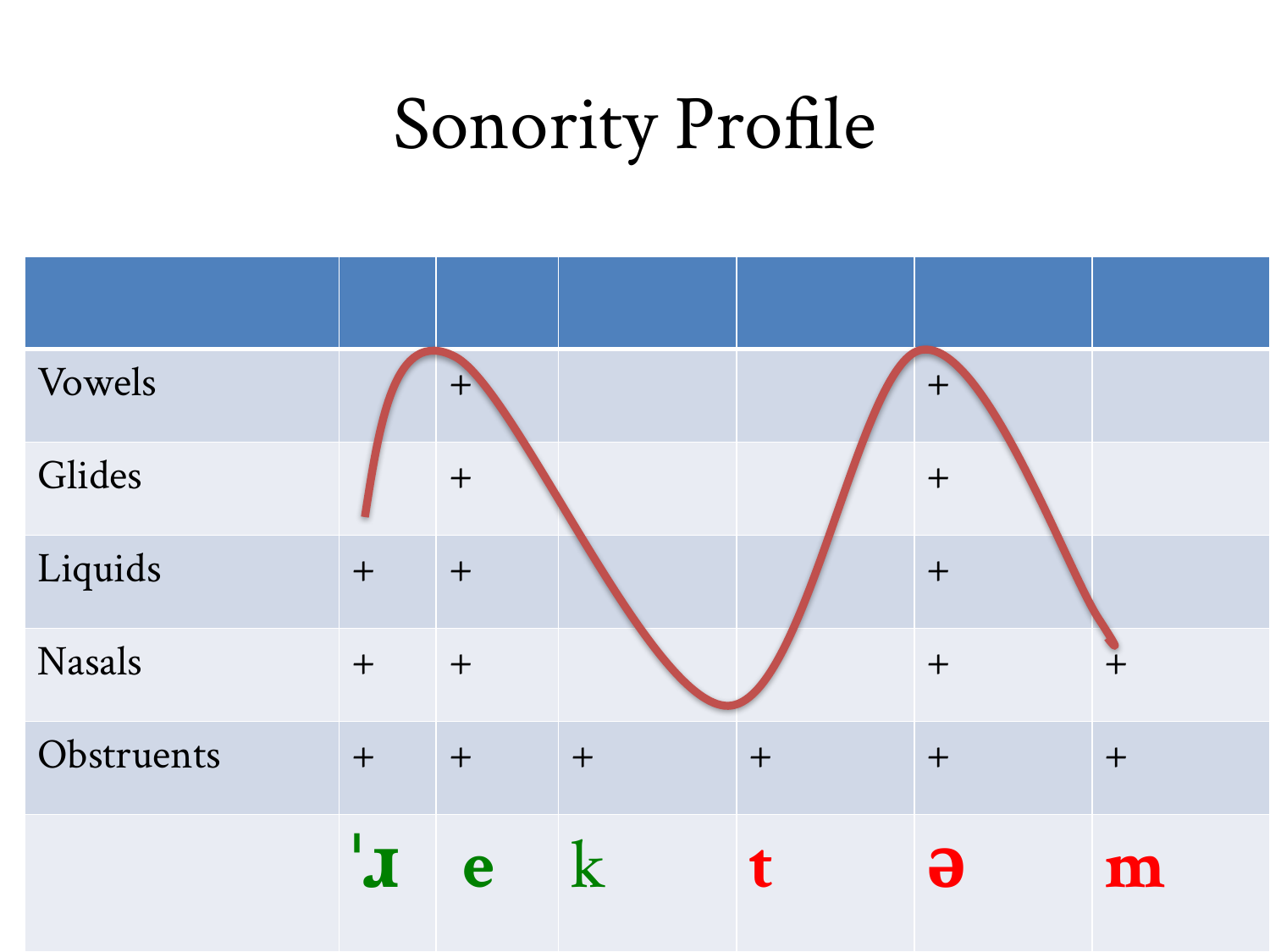

# Sonority Profile
|  |  |  |  |  |  |  |
| --- | --- | --- | --- | --- | --- | --- |
| Vowels |  | + |  |  | + |  |
| Glides |  | + |  |  | + |  |
| Liquids | + | + |  |  | + |  |
| Nasals | + | + |  |  | + | + |
| Obstruents | + | + | + | + | + | + |
|  | ˈɹ | e | k | t | ə | m |